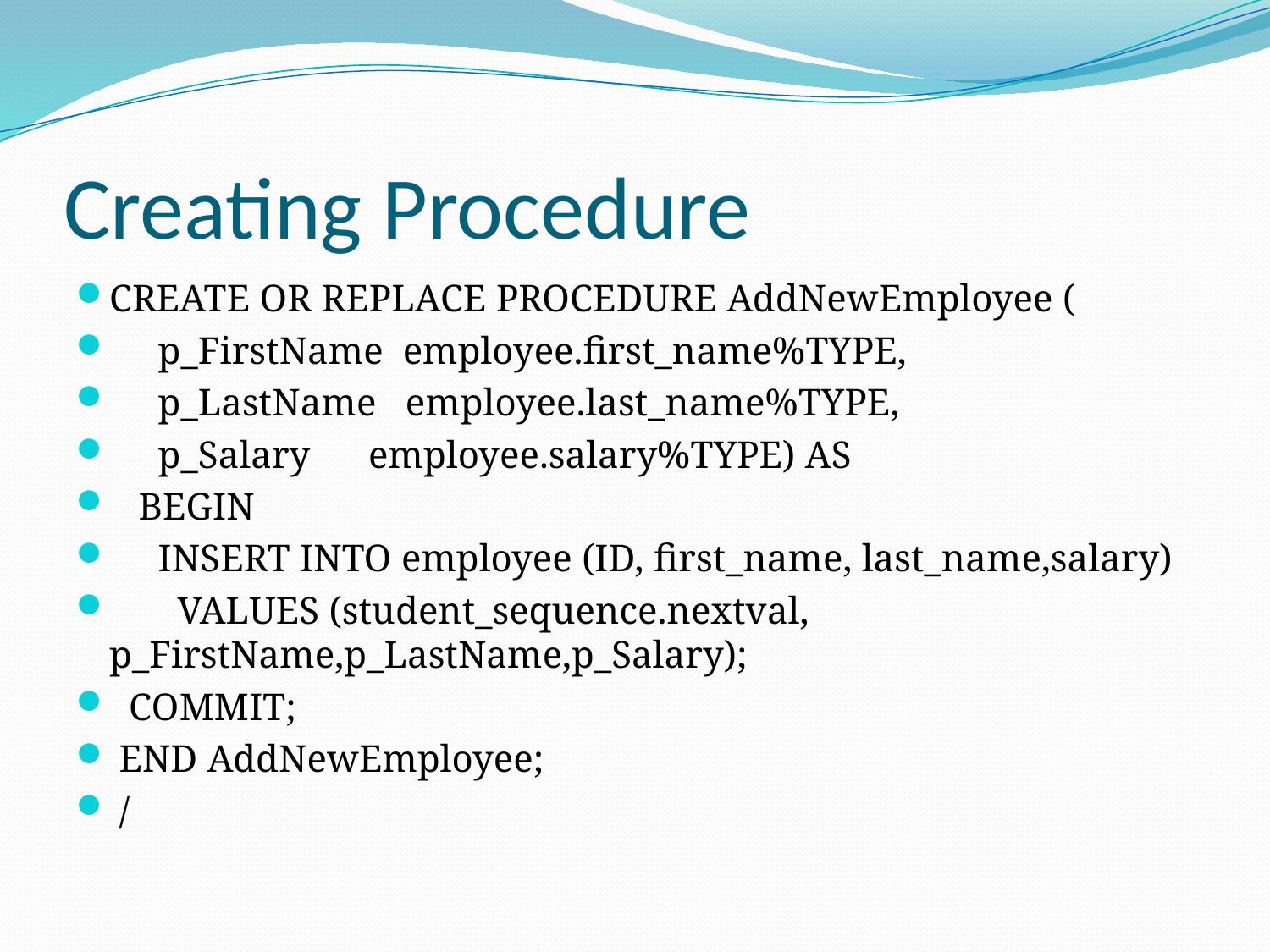

# Creating Procedure
CREATE OR REPLACE PROCEDURE AddNewEmployee (
     p_FirstName  employee.first_name%TYPE,
     p_LastName   employee.last_name%TYPE,
     p_Salary      employee.salary%TYPE) AS
   BEGIN
     INSERT INTO employee (ID, first_name, last_name,salary)
       VALUES (student_sequence.nextval, p_FirstName,p_LastName,p_Salary);
  COMMIT;
 END AddNewEmployee;
 /